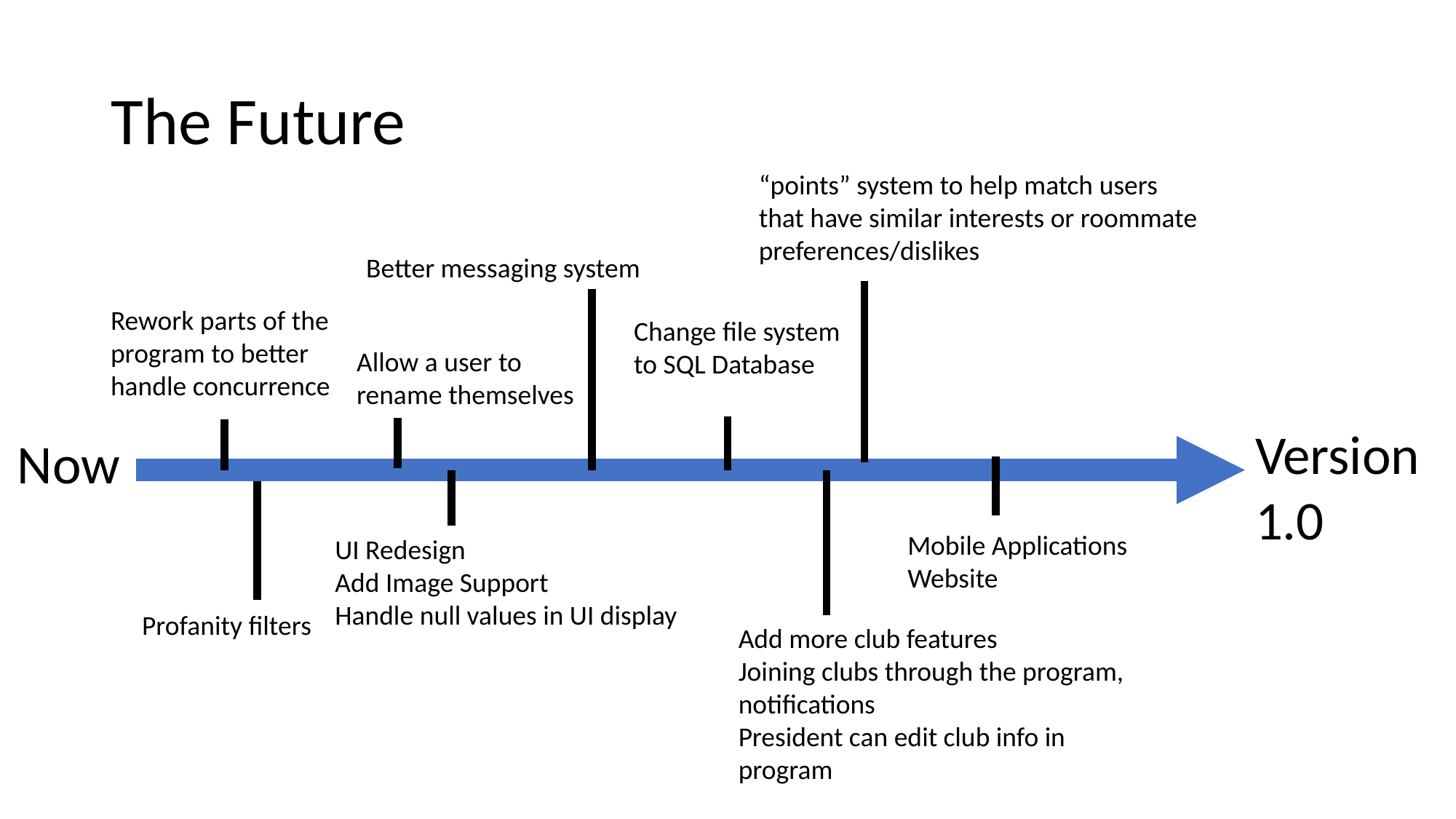

# The Future
“points” system to help match users that have similar interests or roommate preferences/dislikes
Better messaging system
Rework parts of the program to better handle concurrence
Change file system to SQL Database
Allow a user to rename themselves
Version 1.0
Now
Mobile Applications
Website
UI Redesign
Add Image Support
Handle null values in UI display
Profanity filters
Add more club features
Joining clubs through the program, notifications
President can edit club info in program